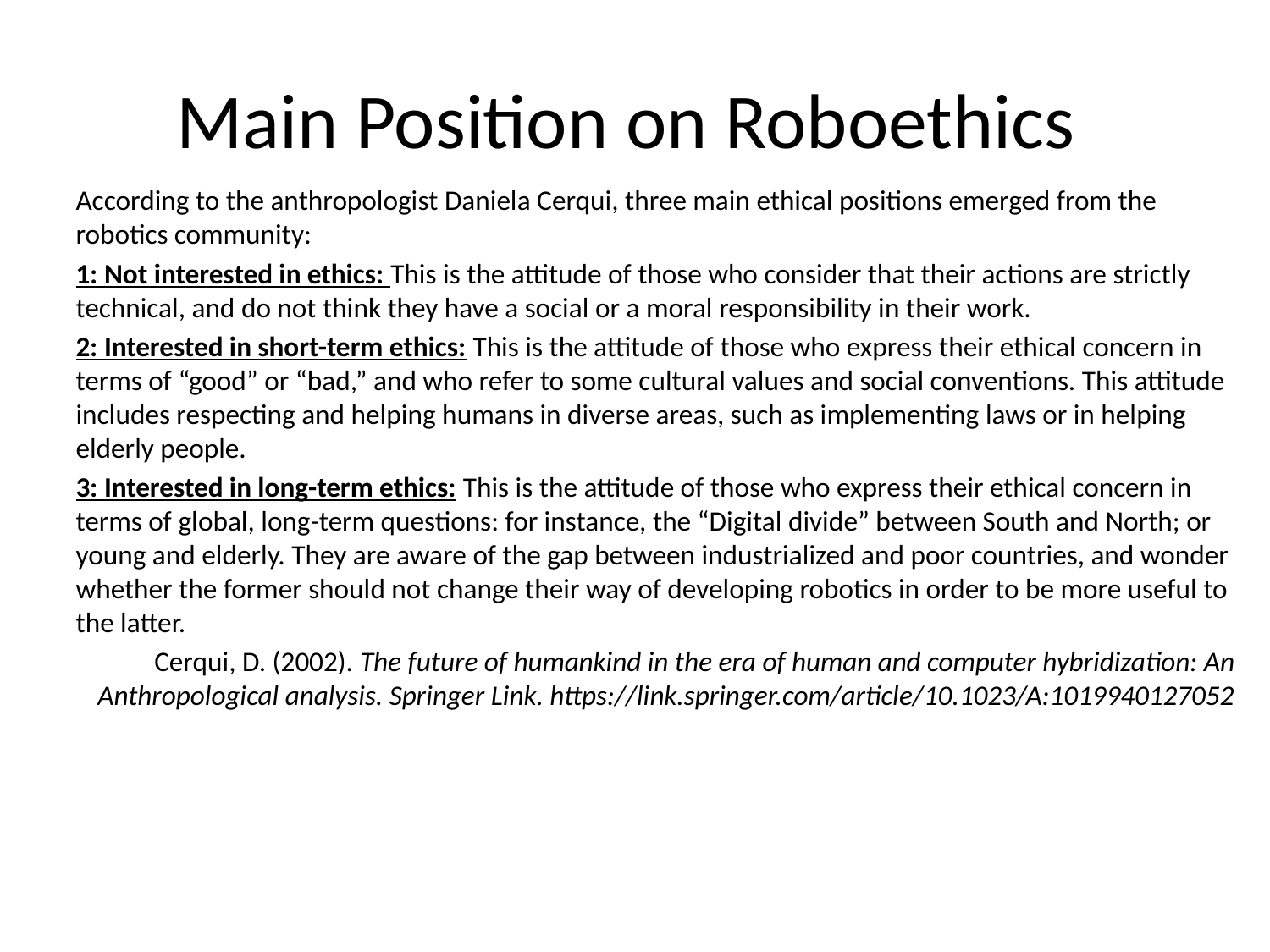

# Main Position on Roboethics
According to the anthropologist Daniela Cerqui, three main ethical positions emerged from the robotics community:
1: Not interested in ethics: This is the attitude of those who consider that their actions are strictly technical, and do not think they have a social or a moral responsibility in their work.
2: Interested in short-term ethics: This is the attitude of those who express their ethical concern in terms of “good” or “bad,” and who refer to some cultural values and social conventions. This attitude includes respecting and helping humans in diverse areas, such as implementing laws or in helping elderly people.
3: Interested in long-term ethics: This is the attitude of those who express their ethical concern in terms of global, long-term questions: for instance, the “Digital divide” between South and North; or young and elderly. They are aware of the gap between industrialized and poor countries, and wonder whether the former should not change their way of developing robotics in order to be more useful to the latter.
Cerqui, D. (2002). The future of humankind in the era of human and computer hybridization: An Anthropological analysis. Springer Link. https://link.springer.com/article/10.1023/A:1019940127052